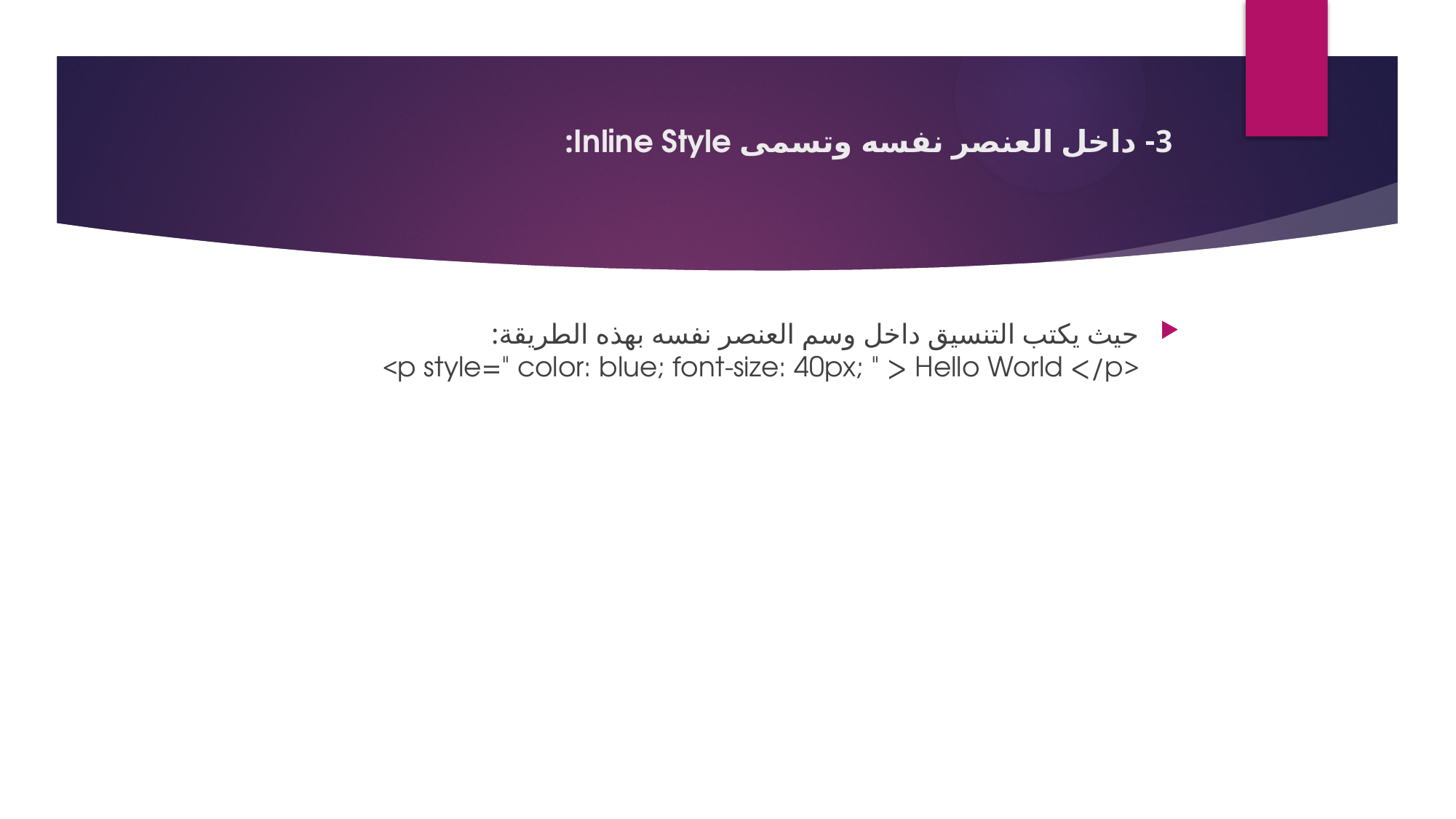

# 3- داخل العنصر نفسه وتسمى Inline Style:
حيث يكتب التنسيق داخل وسم العنصر نفسه بهذه الطريقة:
<p style=" color: blue; font-size: 40px; " > Hello World </p>